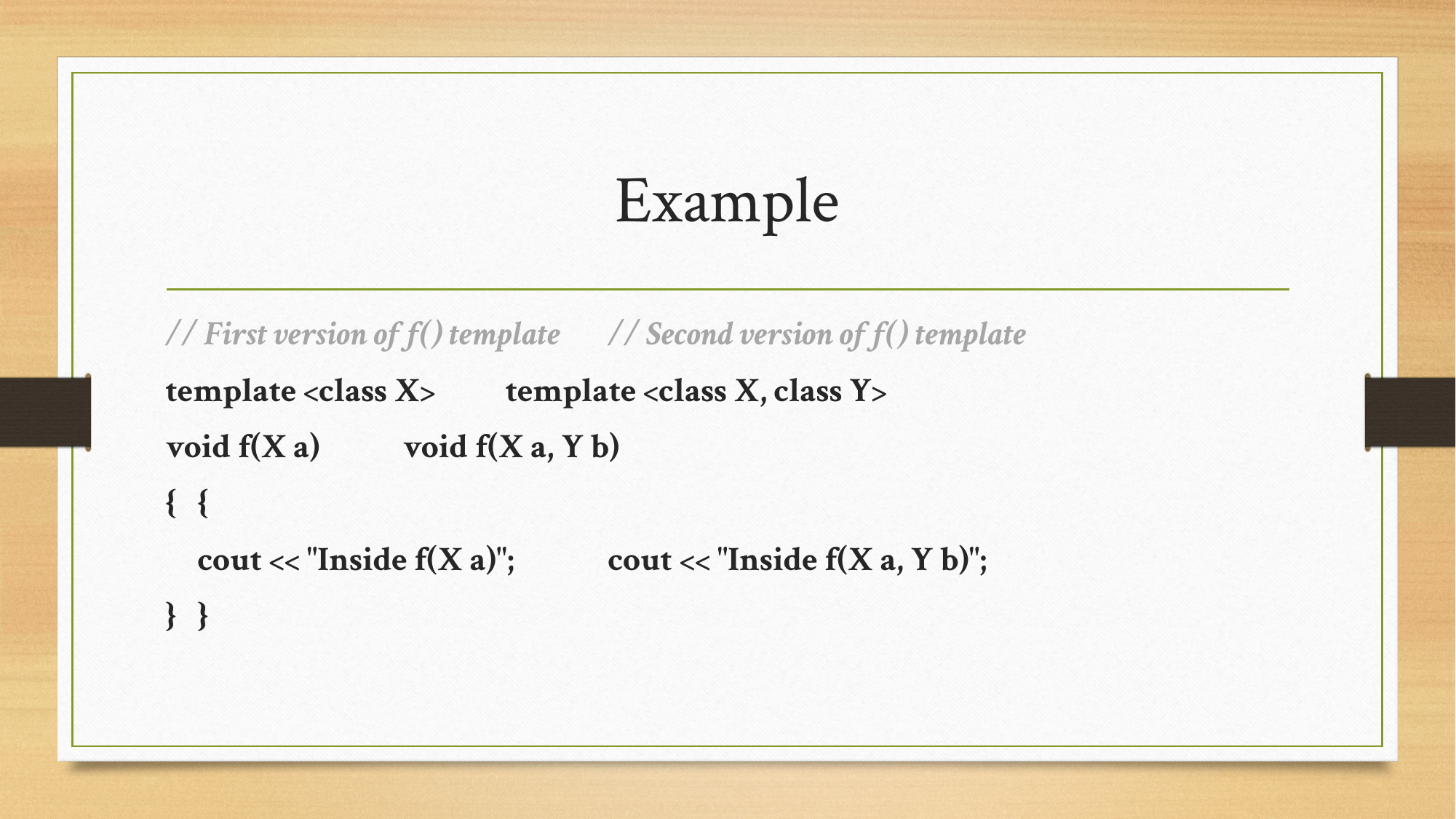

# Example
// First version of f() template				// Second version of f() template
template <class X> 							template <class X, class Y>
void f(X a) 									void f(X a, Y b)
{													{
	cout << "Inside f(X a)"; 					cout << "Inside f(X a, Y b)";
}													}